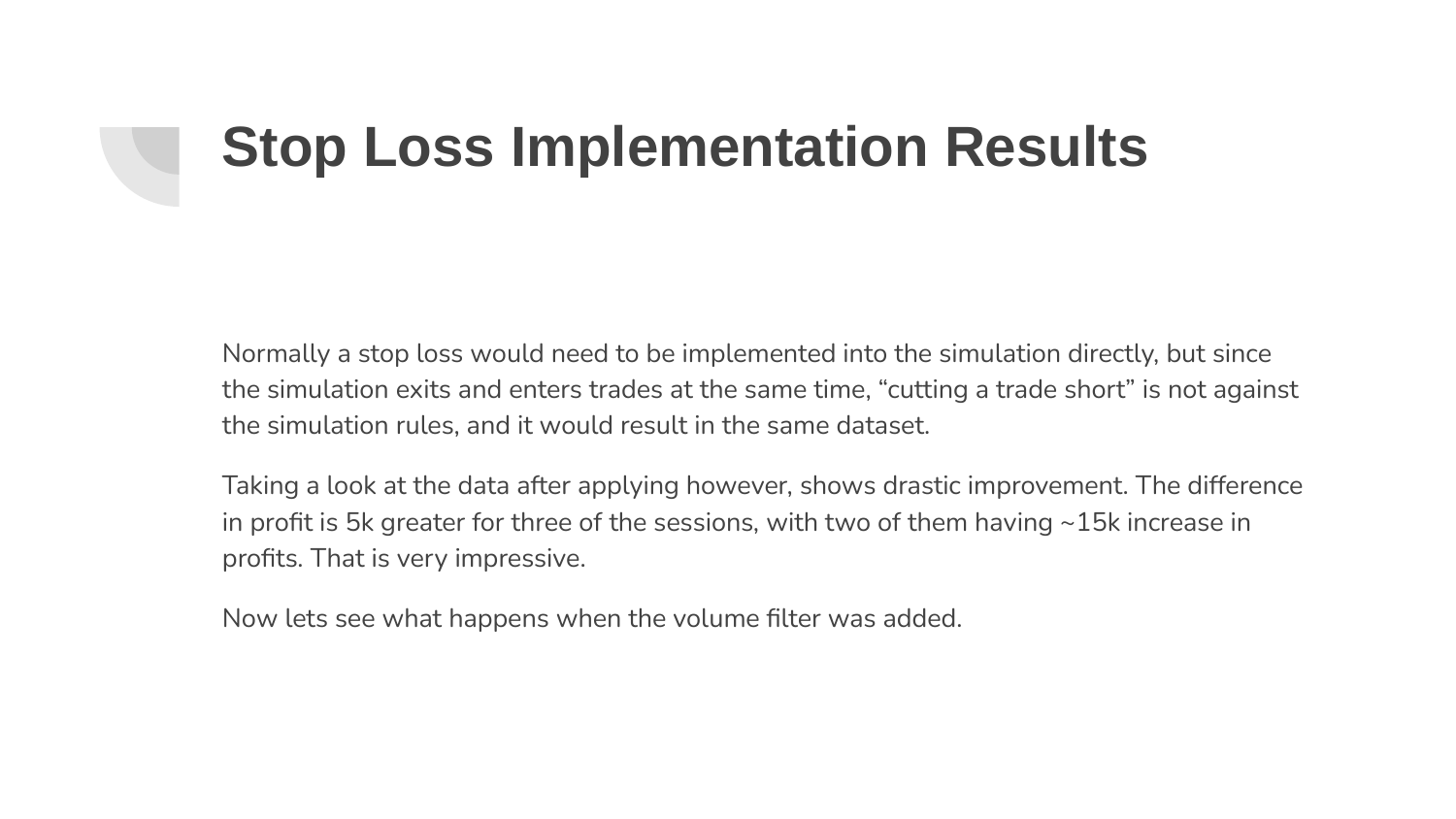

# Stop Loss Implementation Results
Normally a stop loss would need to be implemented into the simulation directly, but since the simulation exits and enters trades at the same time, “cutting a trade short” is not against the simulation rules, and it would result in the same dataset.
Taking a look at the data after applying however, shows drastic improvement. The difference in profit is 5k greater for three of the sessions, with two of them having ~15k increase in profits. That is very impressive.
Now lets see what happens when the volume filter was added.